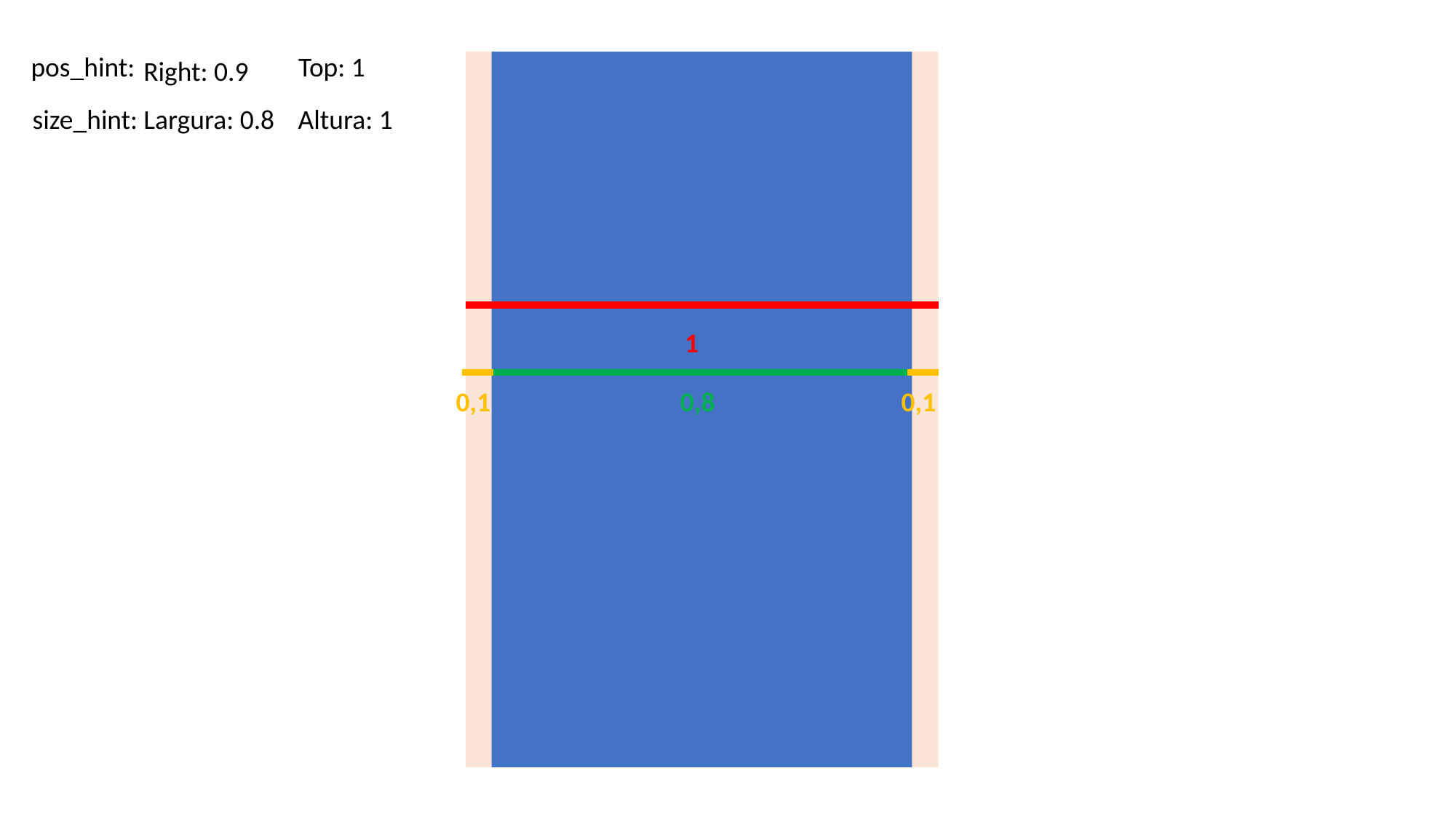

pos_hint:
Top: 1
Right: 0.9

size_hint:
Largura: 0.8
Altura: 1
1
0,1
0,1
0,8